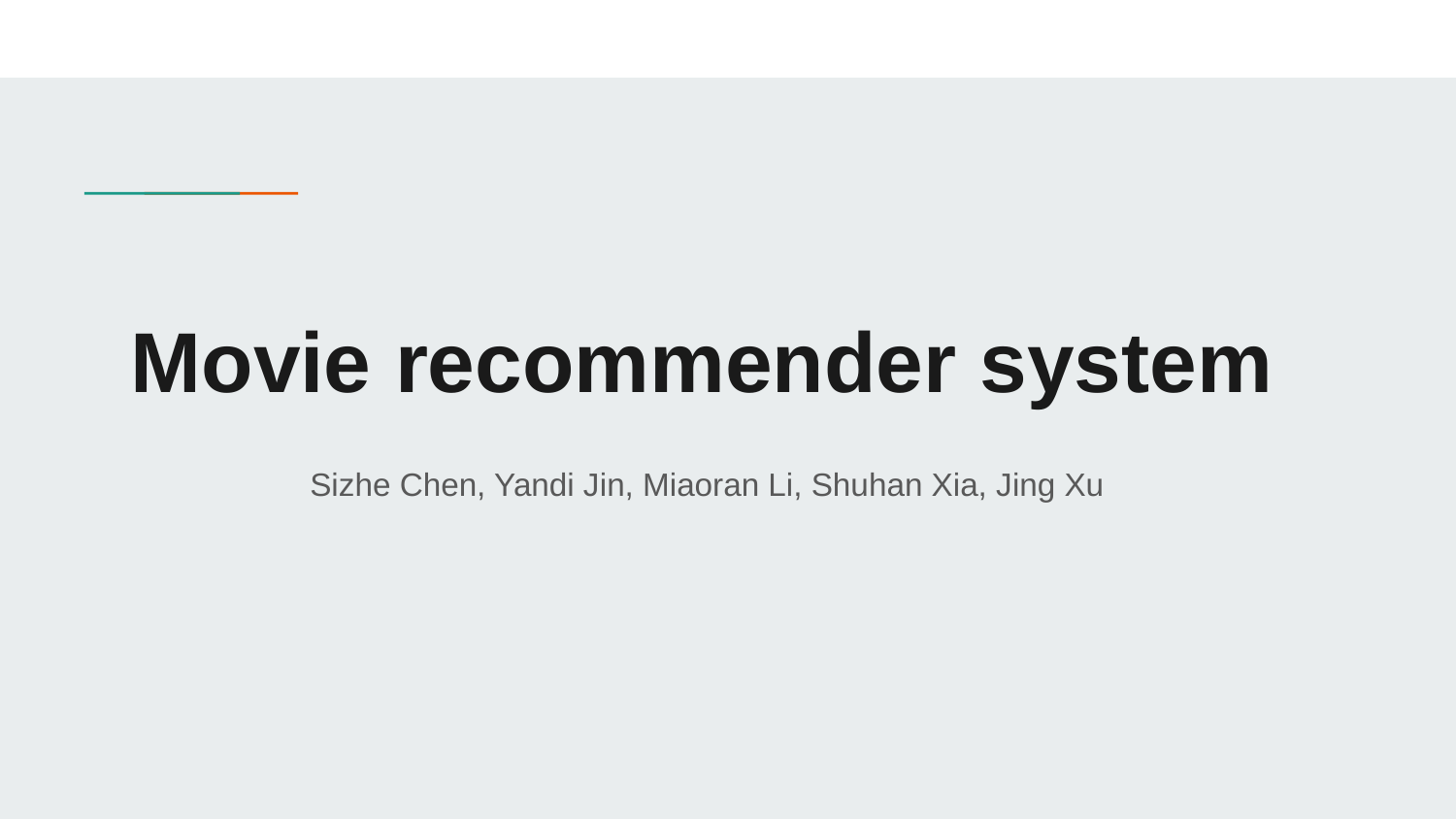

# Movie recommender system
Sizhe Chen, Yandi Jin, Miaoran Li, Shuhan Xia, Jing Xu